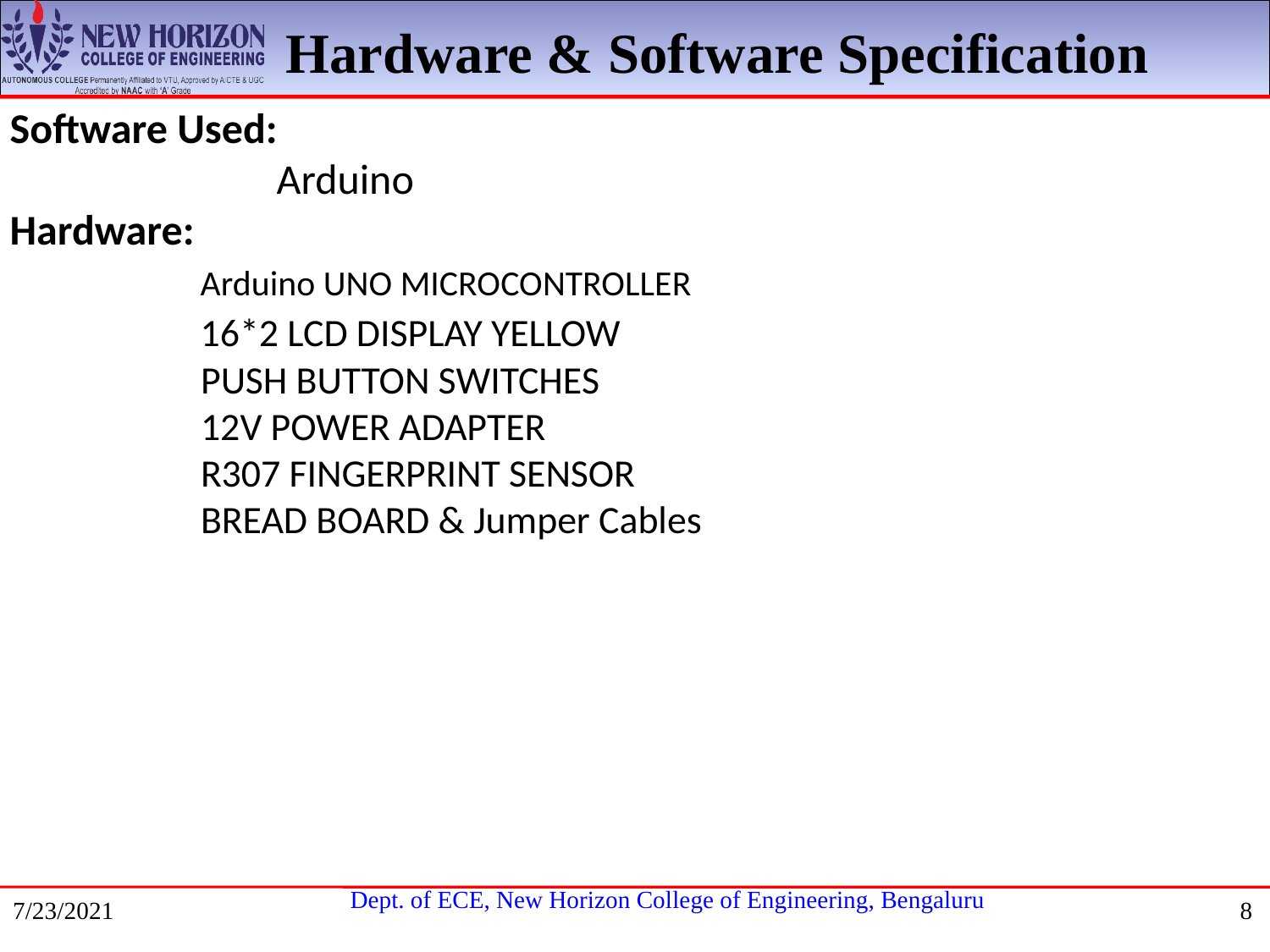

Hardware & Software Specification
Software Used:
                            Arduino
Hardware:
                    Arduino UNO MICROCONTROLLER
                    16*2 LCD DISPLAY YELLOW
                      PUSH BUTTON SWITCHES
                      12V POWER ADAPTER
                      R307 FINGERPRINT SENSOR
                      BREAD BOARD & Jumper Cables

7/23/2021
8